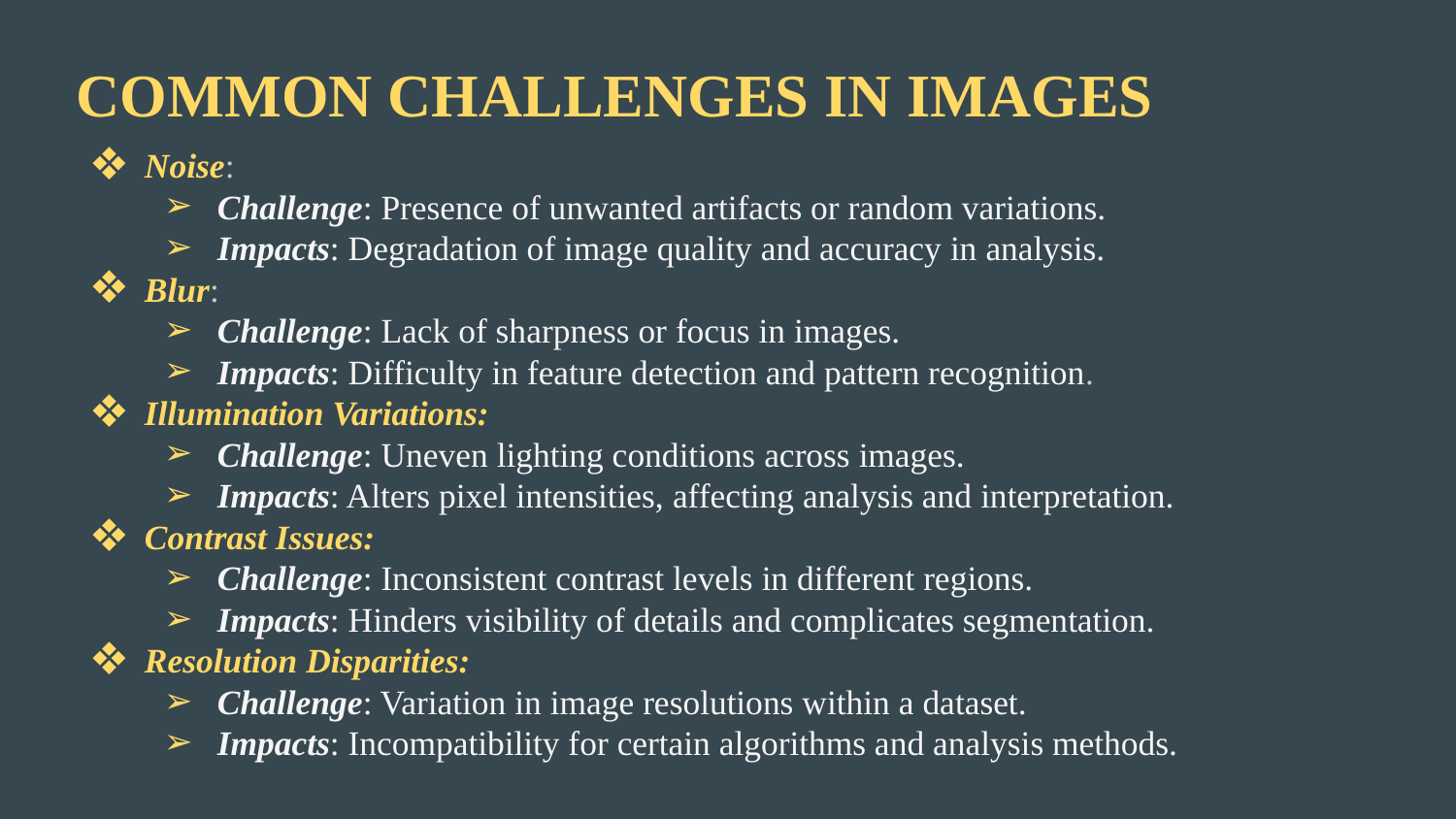

COMMON CHALLENGES IN IMAGES
Noise:
Challenge: Presence of unwanted artifacts or random variations.
Impacts: Degradation of image quality and accuracy in analysis.
Blur:
Challenge: Lack of sharpness or focus in images.
Impacts: Difficulty in feature detection and pattern recognition.
Illumination Variations:
Challenge: Uneven lighting conditions across images.
Impacts: Alters pixel intensities, affecting analysis and interpretation.
Contrast Issues:
Challenge: Inconsistent contrast levels in different regions.
Impacts: Hinders visibility of details and complicates segmentation.
Resolution Disparities:
Challenge: Variation in image resolutions within a dataset.
Impacts: Incompatibility for certain algorithms and analysis methods.